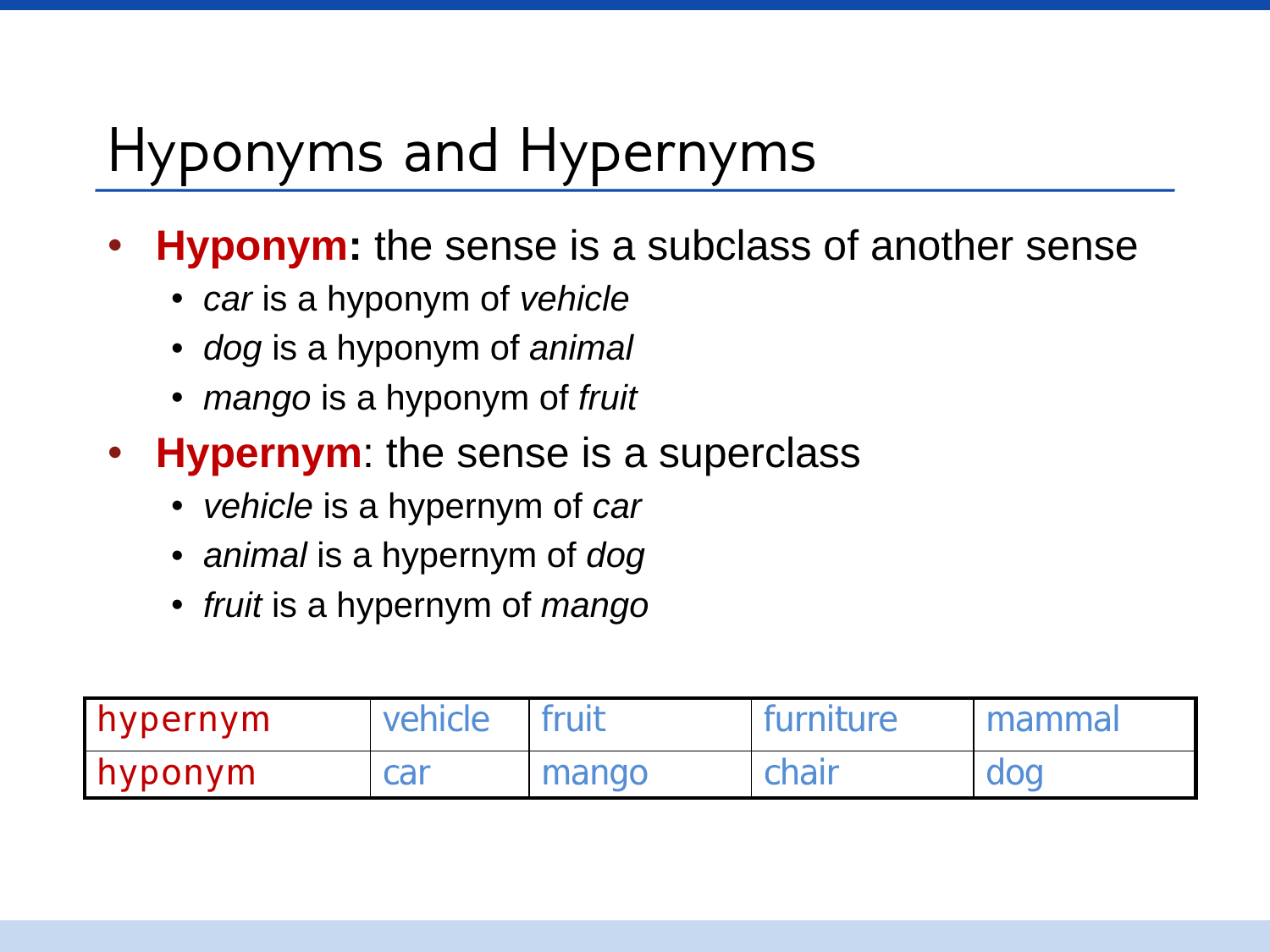

# Hyponyms and Hypernyms
Hyponym: the sense is a subclass of another sense
car is a hyponym of vehicle
dog is a hyponym of animal
mango is a hyponym of fruit
Hypernym: the sense is a superclass
vehicle is a hypernym of car
animal is a hypernym of dog
fruit is a hypernym of mango

| hypernym | vehicle | fruit | furniture | mammal |
| --- | --- | --- | --- | --- |
| hyponym | car | mango | chair | dog |